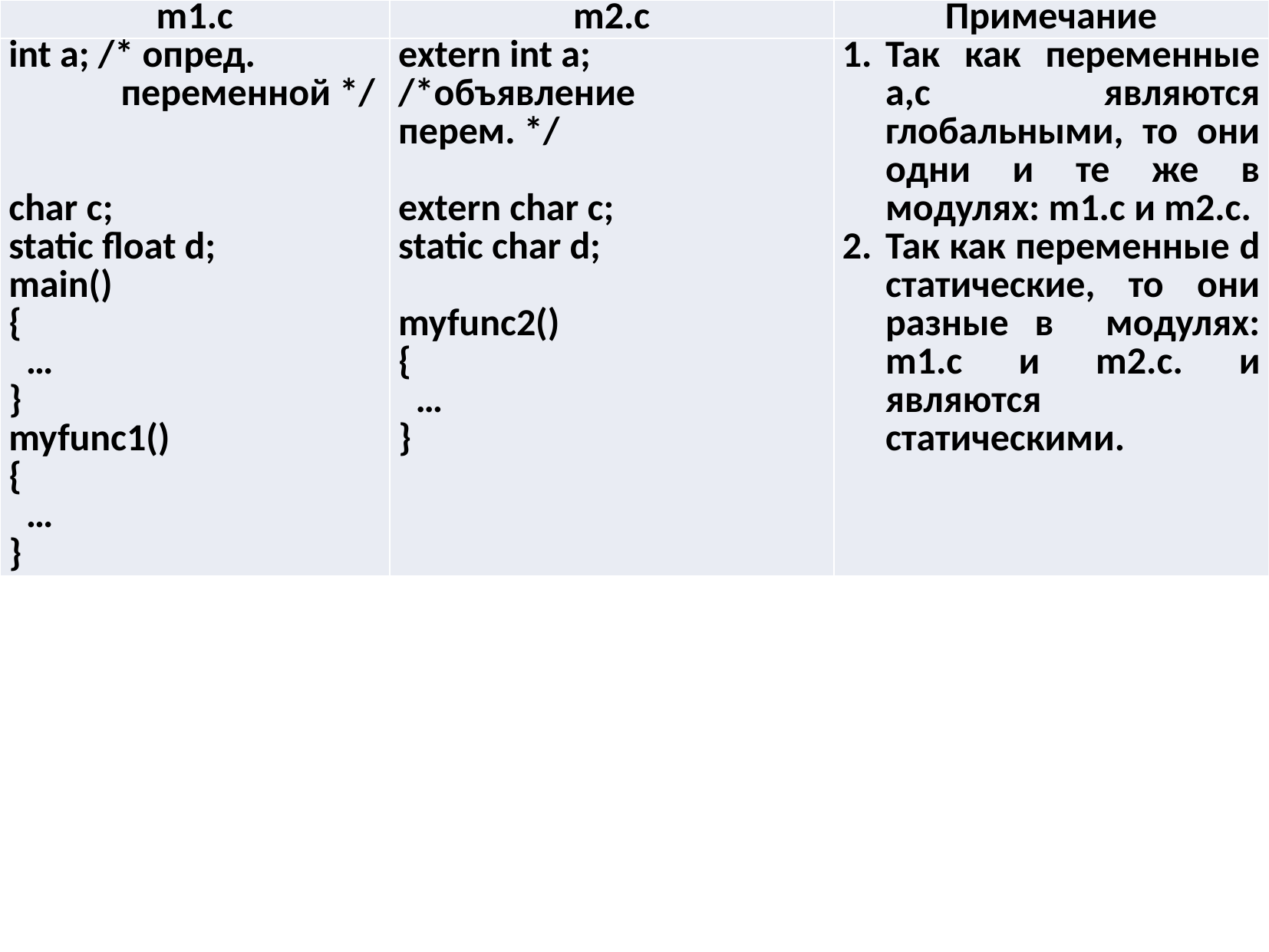

| m1.c | m2.c | Примечание |
| --- | --- | --- |
| int a; /\* опред. переменной \*/ char c; static float d; main() { … } myfunc1() { … } | extern int a; /\*объявление перем. \*/ extern char c; static char d;   myfunc2() { … } | Так как переменные a,c являются глобальными, то они одни и те же в модулях: m1.c и m2.c. Так как переменные d статические, то они разные в модулях: m1.c и m2.c. и являются статическими. |